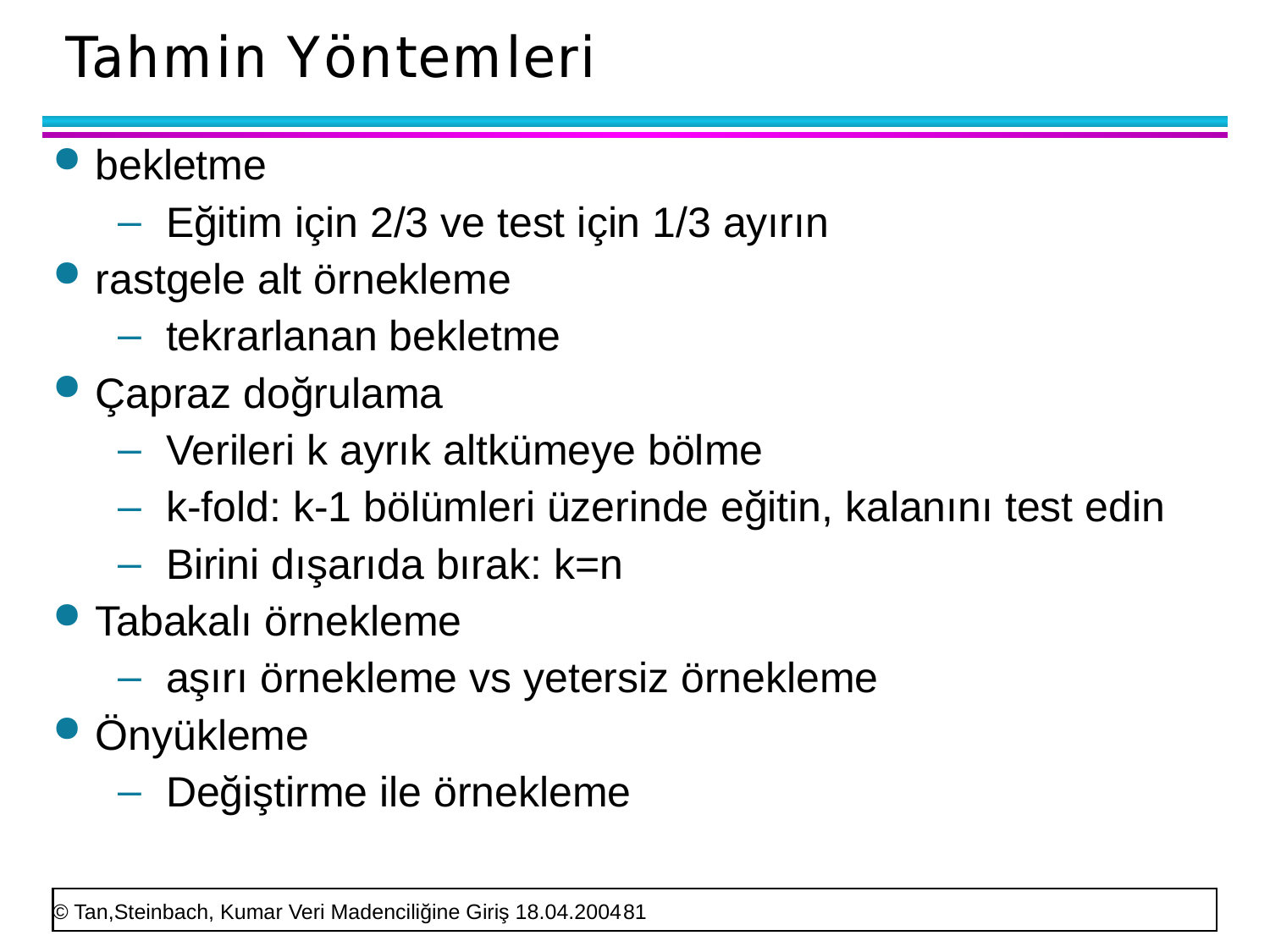

# Tahmin Yöntemleri
bekletme
Eğitim için 2/3 ve test için 1/3 ayırın
rastgele alt örnekleme
tekrarlanan bekletme
Çapraz doğrulama
Verileri k ayrık altkümeye bölme
k-fold: k-1 bölümleri üzerinde eğitin, kalanını test edin
Birini dışarıda bırak: k=n
Tabakalı örnekleme
aşırı örnekleme vs yetersiz örnekleme
Önyükleme
Değiştirme ile örnekleme